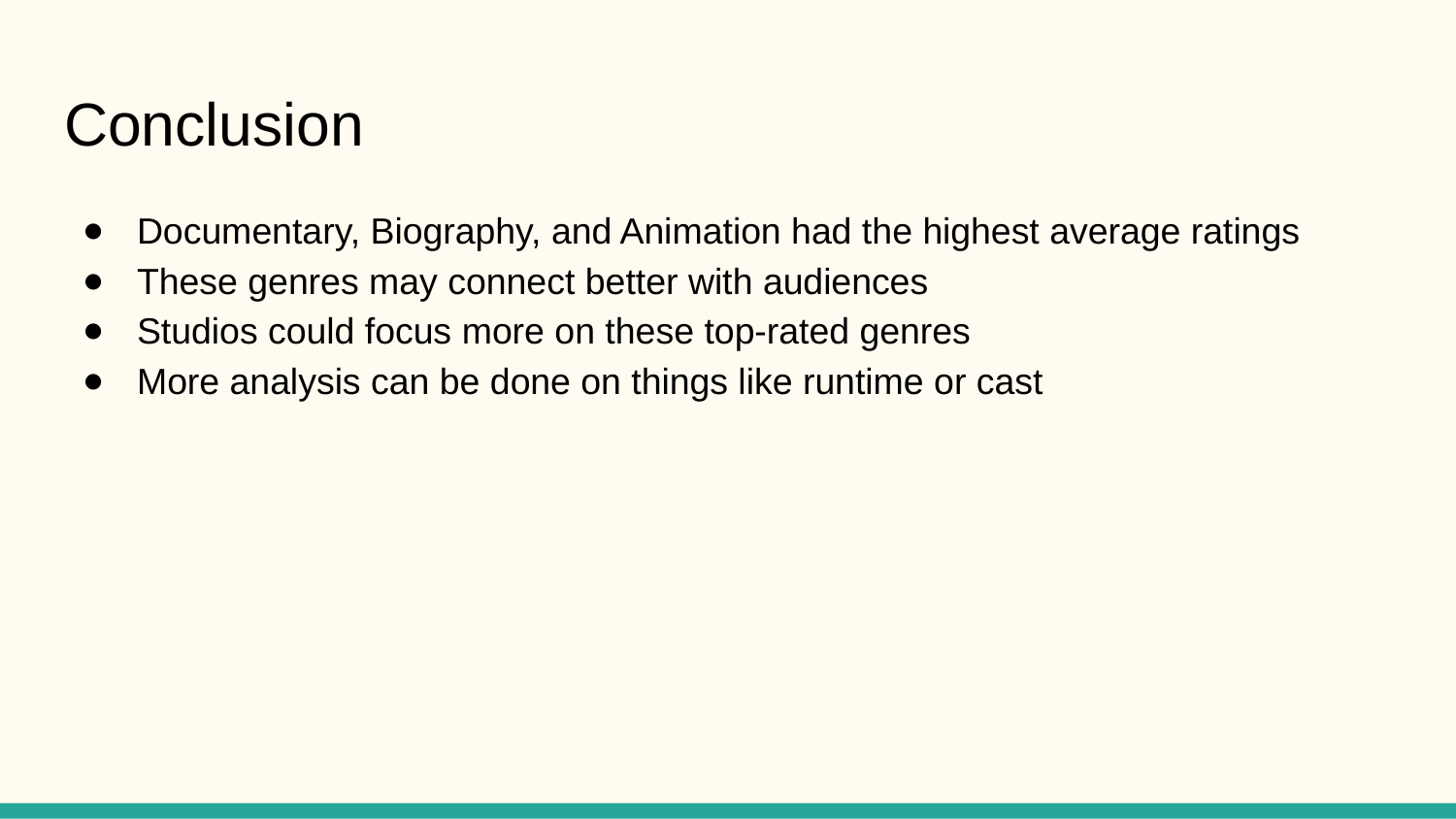

# Conclusion
Documentary, Biography, and Animation had the highest average ratings
These genres may connect better with audiences
Studios could focus more on these top-rated genres
More analysis can be done on things like runtime or cast